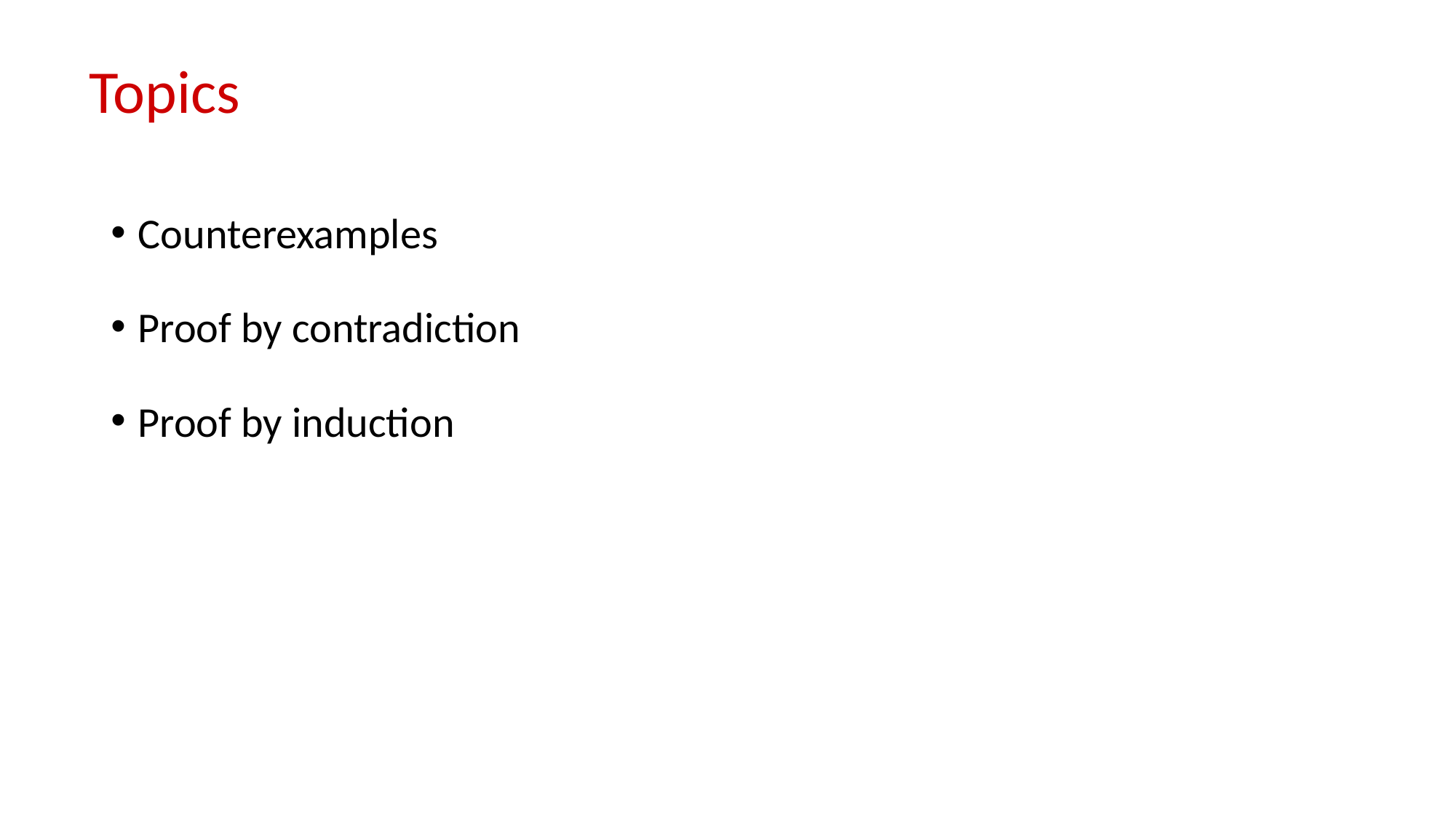

# Topics
Counterexamples
Proof by contradiction
Proof by induction